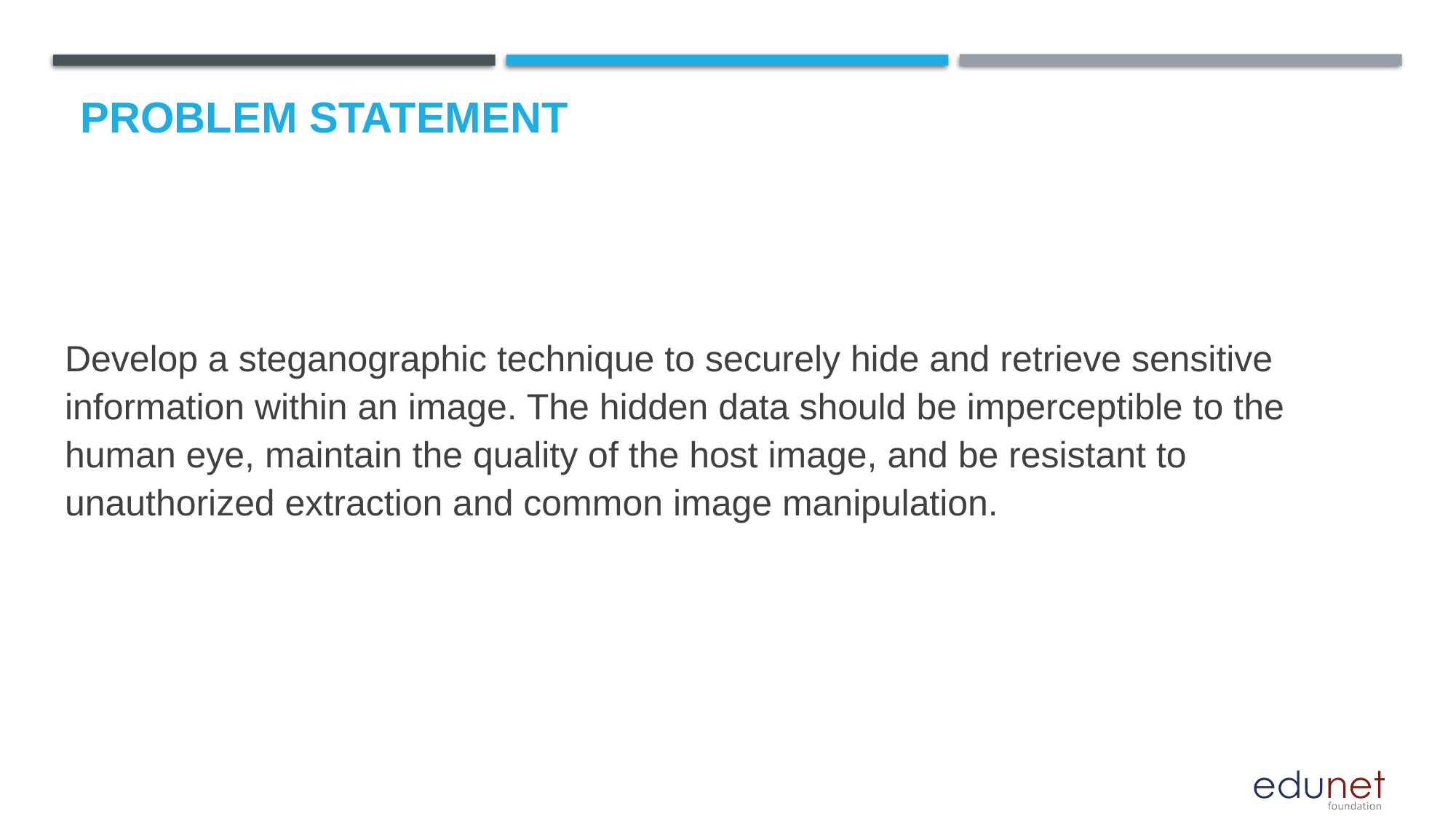

# Problem Statement
Develop a steganographic technique to securely hide and retrieve sensitive information within an image. The hidden data should be imperceptible to the human eye, maintain the quality of the host image, and be resistant to unauthorized extraction and common image manipulation.